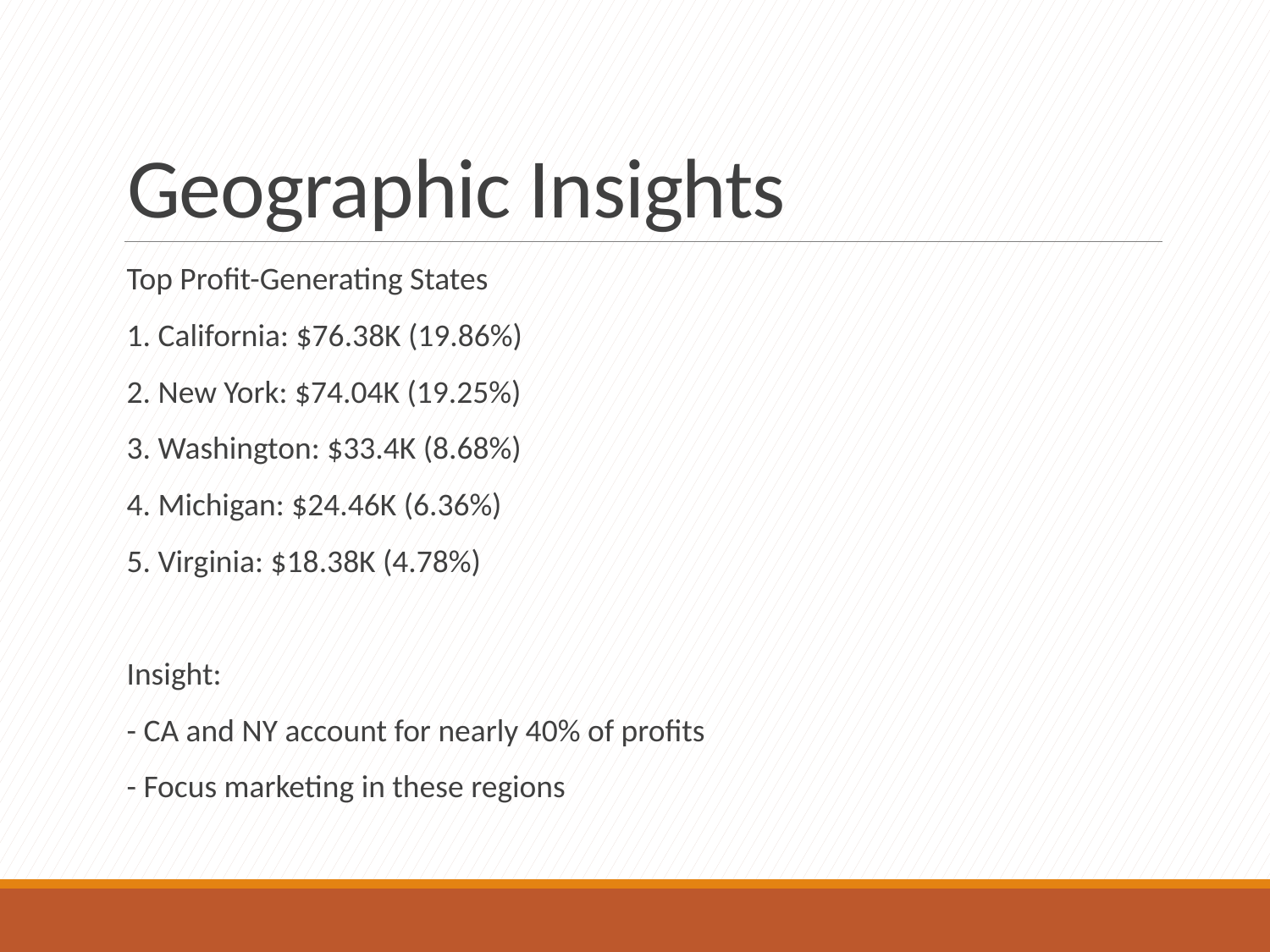

# Geographic Insights
Top Profit-Generating States
1. California: $76.38K (19.86%)
2. New York: $74.04K (19.25%)
3. Washington: $33.4K (8.68%)
4. Michigan: $24.46K (6.36%)
5. Virginia: $18.38K (4.78%)

Insight:
- CA and NY account for nearly 40% of profits
- Focus marketing in these regions